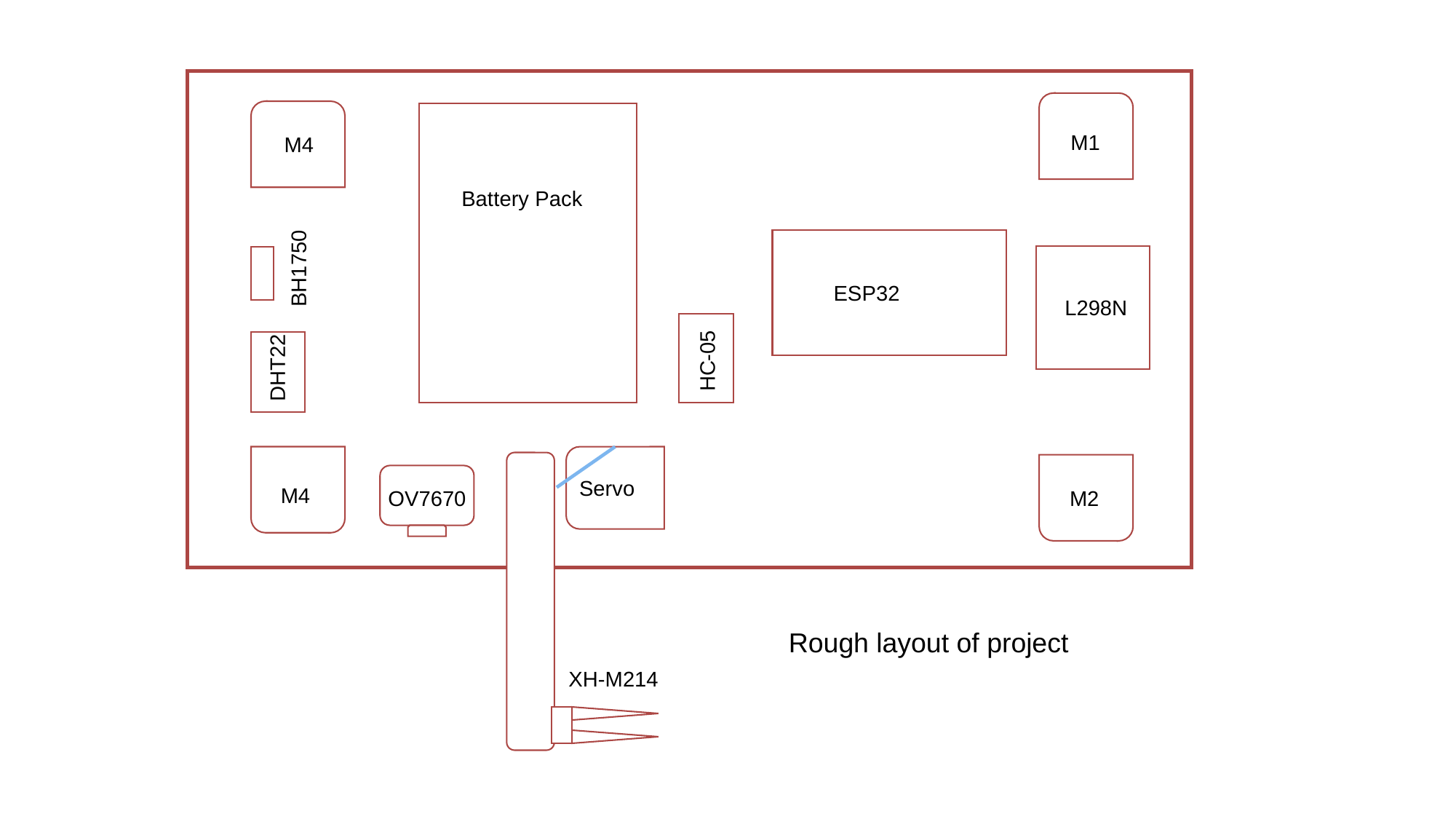

M1
M4
Battery Pack

BH1750

ESP32
L298N

HC-05
DHT22

Servo
M4
OV7670
M2

Rough layout of project
XH-M214